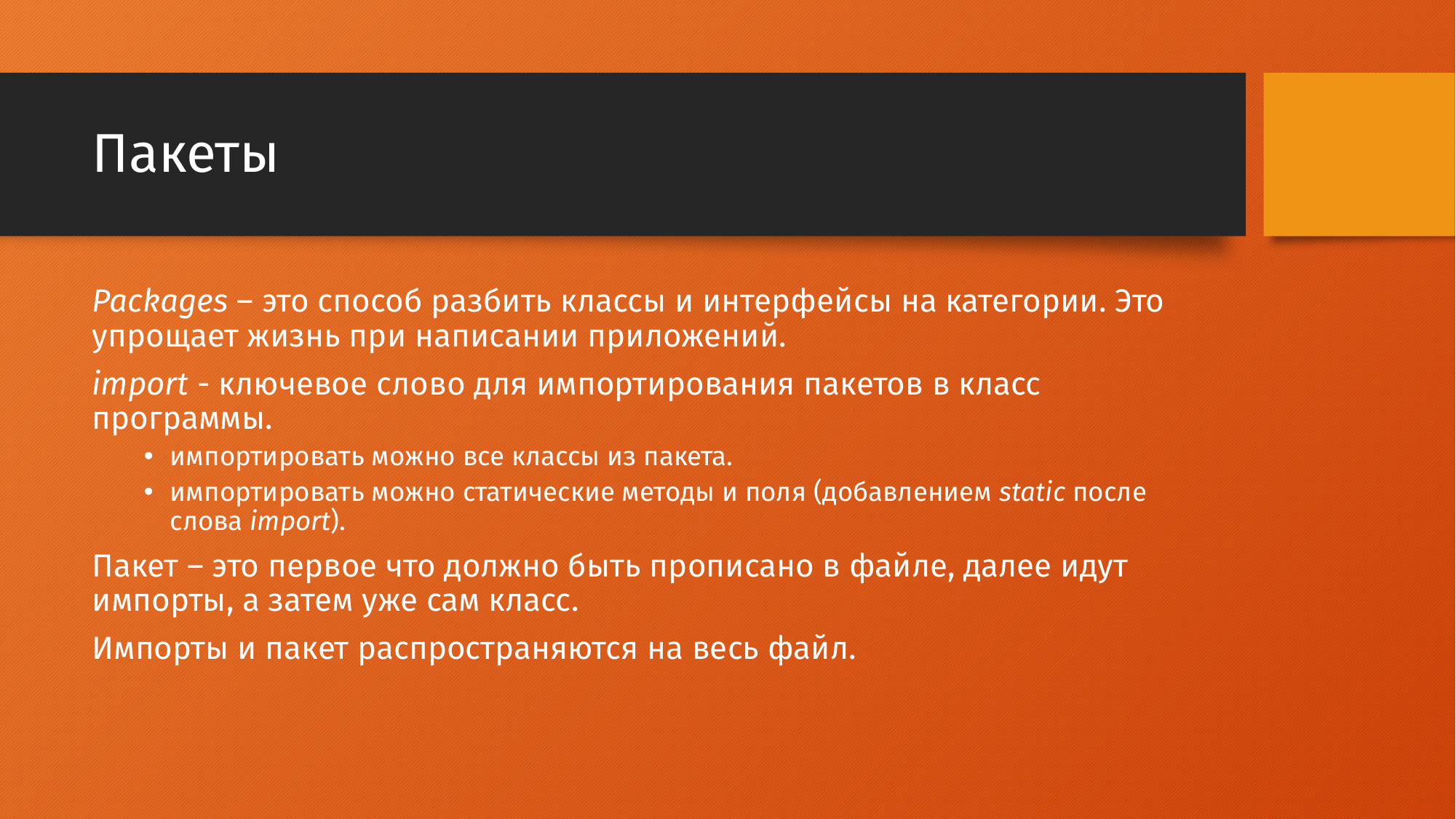

# Пакеты
Packages – это способ разбить классы и интерфейсы на категории. Это упрощает жизнь при написании приложений.
import - ключевое слово для импортирования пакетов в класс программы.
импортировать можно все классы из пакета.
импортировать можно статические методы и поля (добавлением static после слова import).
Пакет – это первое что должно быть прописано в файле, далее идут импорты, а затем уже сам класс.
Импорты и пакет распространяются на весь файл.